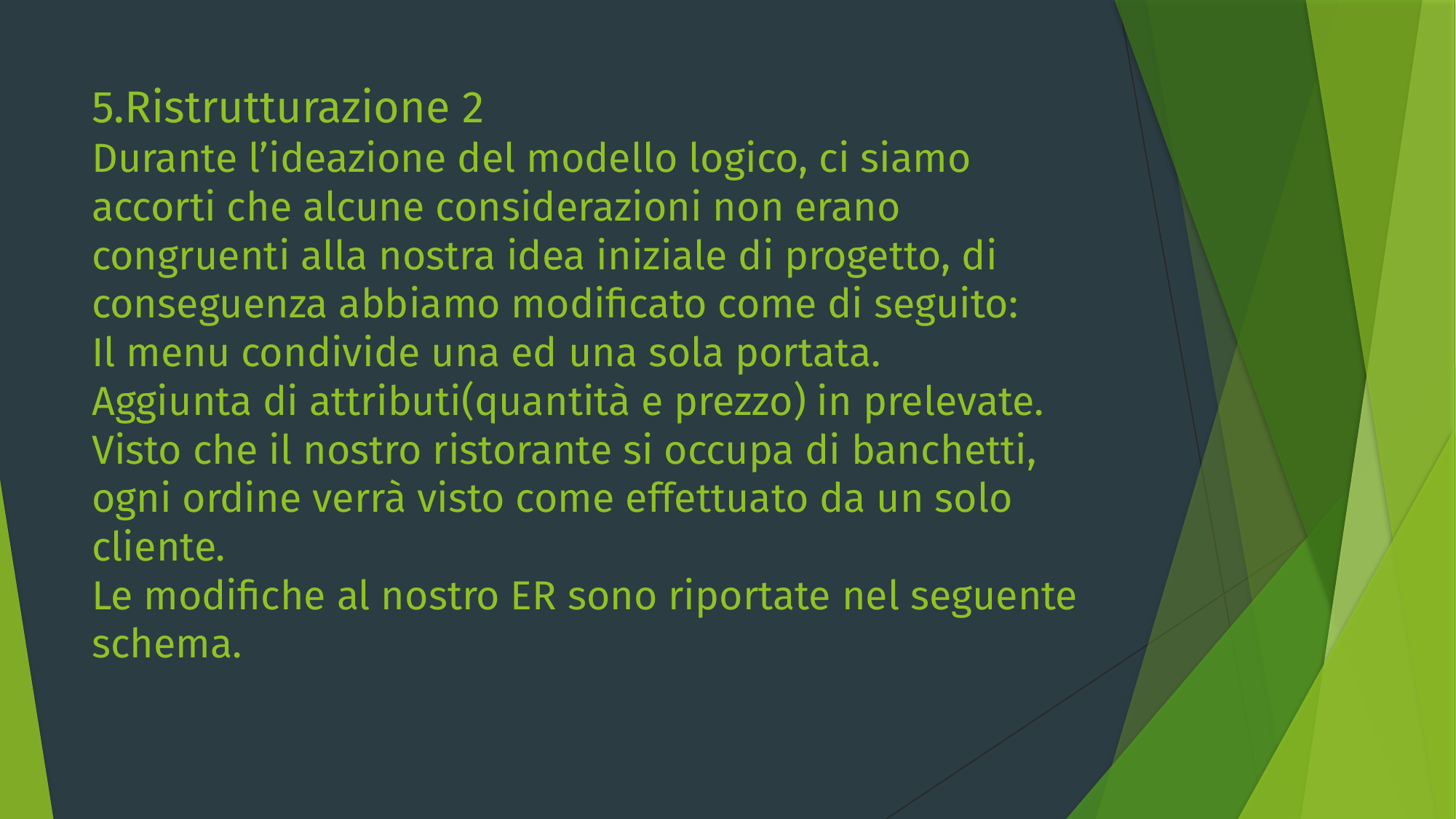

# 5.Ristrutturazione 2 Durante l’ideazione del modello logico, ci siamo accorti che alcune considerazioni non erano congruenti alla nostra idea iniziale di progetto, di conseguenza abbiamo modificato come di seguito: Il menu condivide una ed una sola portata. Aggiunta di attributi(quantità e prezzo) in prelevate. Visto che il nostro ristorante si occupa di banchetti, ogni ordine verrà visto come effettuato da un solo cliente. Le modifiche al nostro ER sono riportate nel seguente schema.